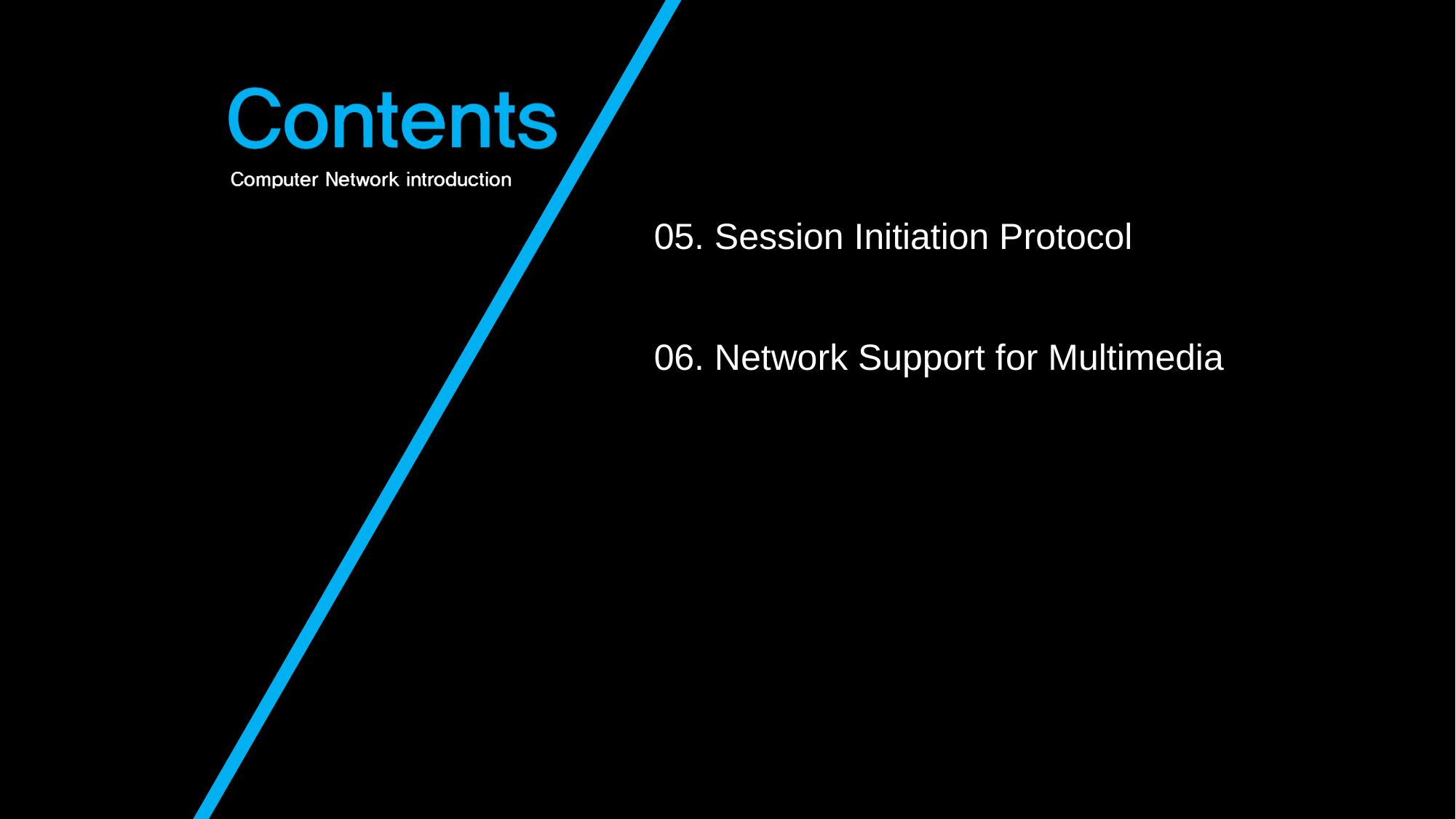

05. Session Initiation Protocol
06. Network Support for Multimedia